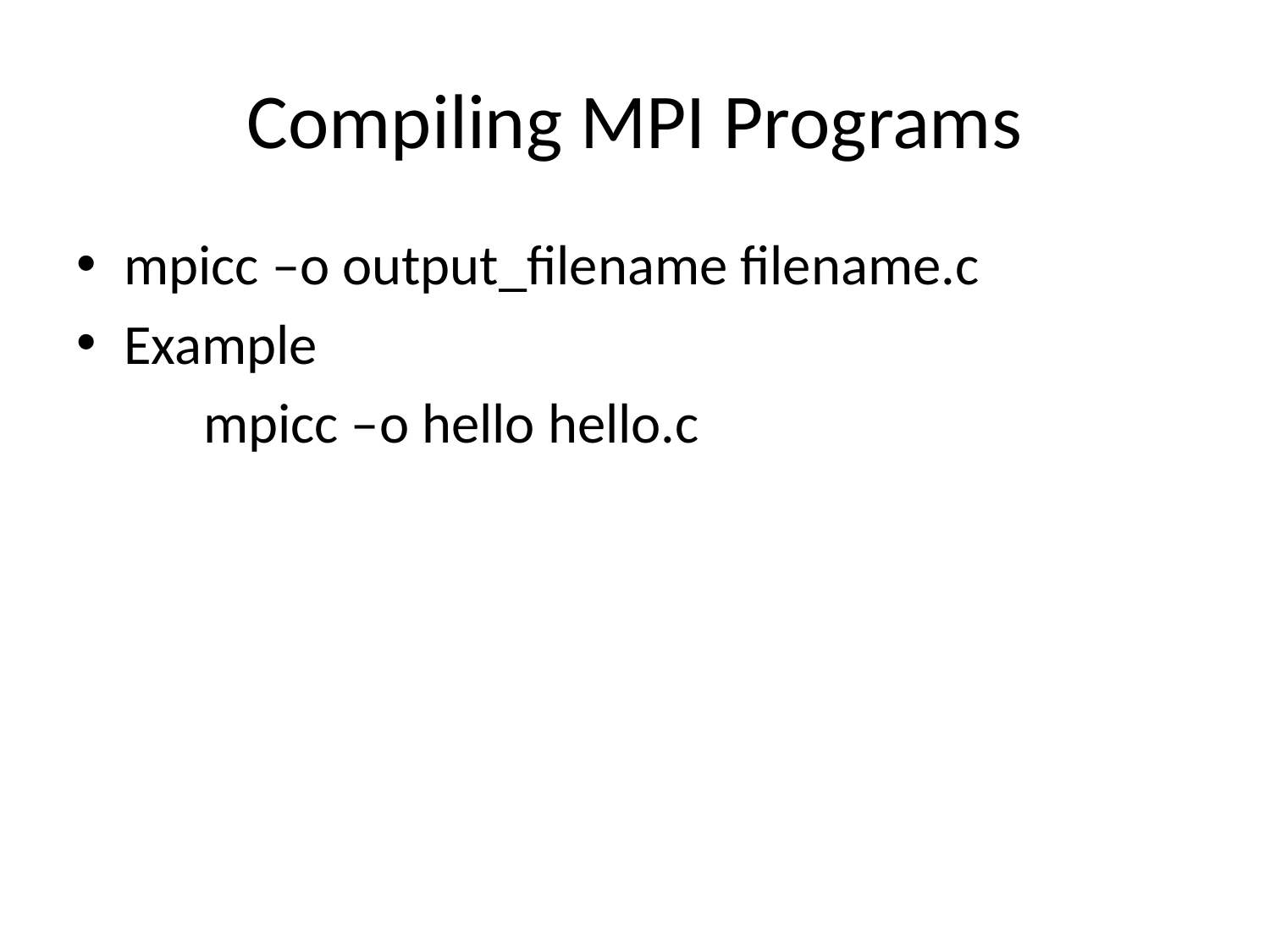

# Compiling MPI Programs
mpicc –o output_filename filename.c
Example
	mpicc –o hello hello.c